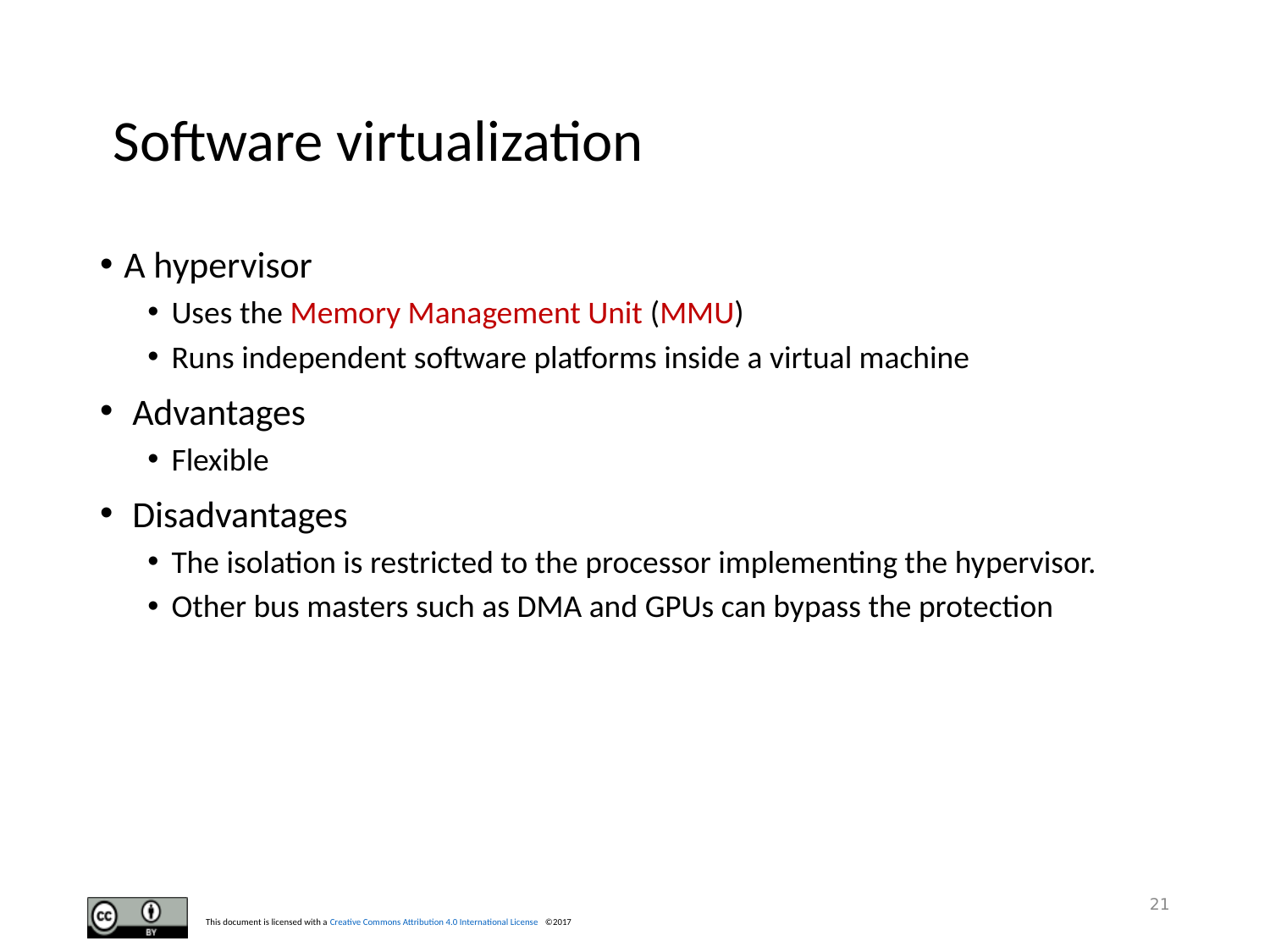

# Software virtualization
A hypervisor
Uses the Memory Management Unit (MMU)
Runs independent software platforms inside a virtual machine
 Advantages
Flexible
 Disadvantages
The isolation is restricted to the processor implementing the hypervisor.
Other bus masters such as DMA and GPUs can bypass the protection

21